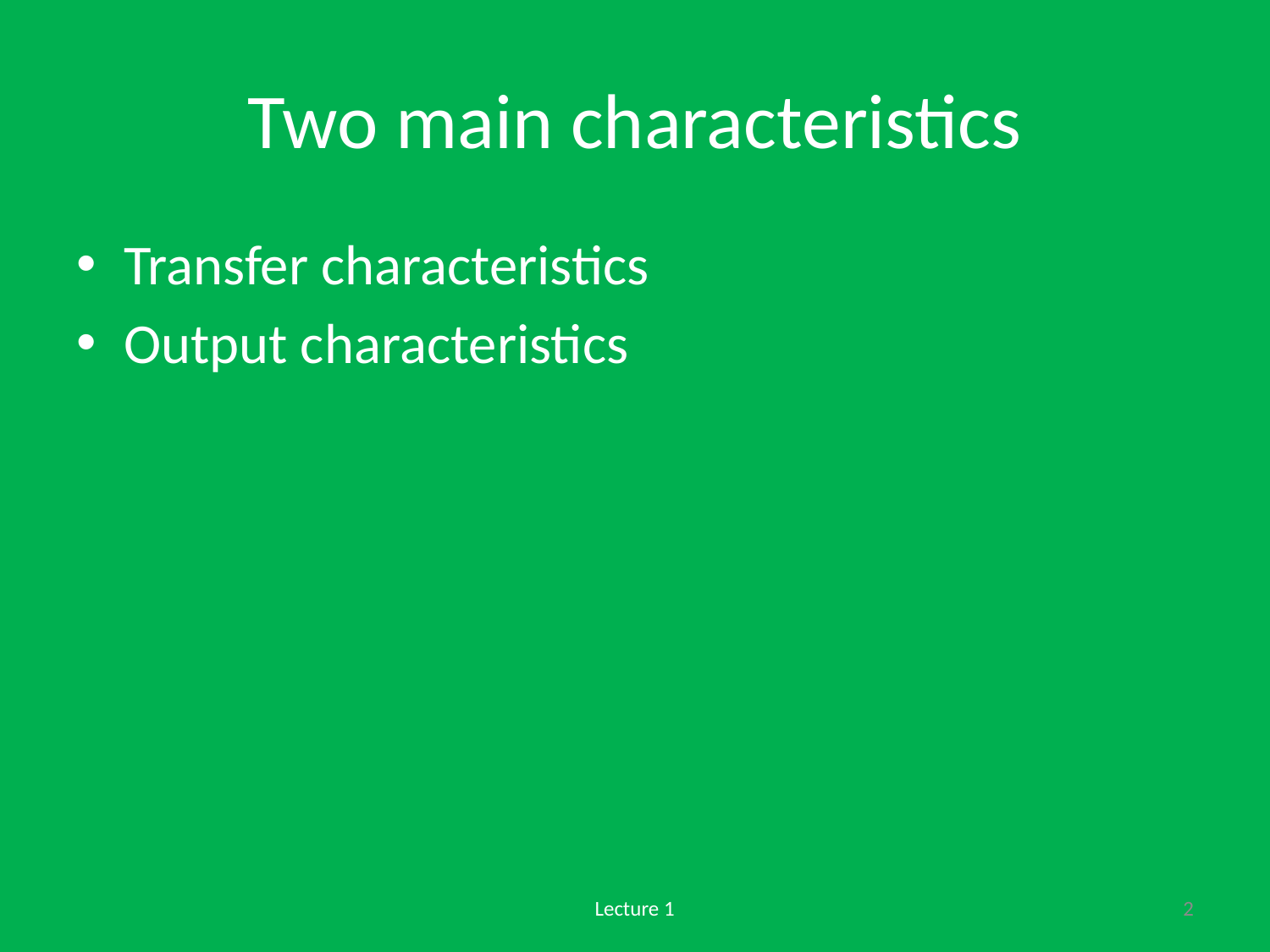

# Two main characteristics
Transfer characteristics
Output characteristics
Lecture 1
2